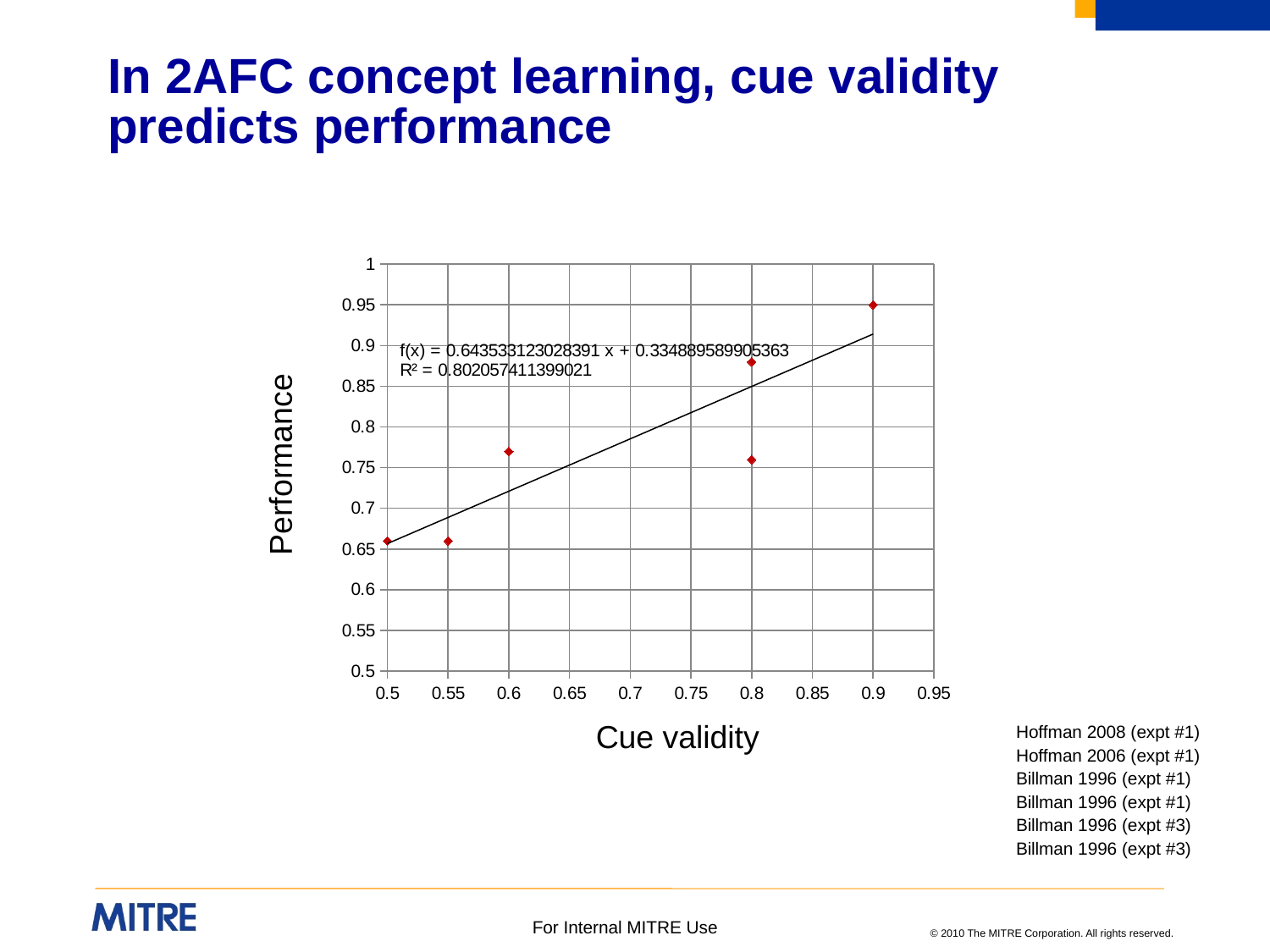

# In 2AFC concept learning, cue validity predicts performance

### Chart

| Category |  |
|---|---|
Performance
Cue validity
| Hoffman 2008 (expt #1) |
| --- |
| Hoffman 2006 (expt #1) |
| Billman 1996 (expt #1) |
| Billman 1996 (expt #1) |
| Billman 1996 (expt #3) |
| Billman 1996 (expt #3) |